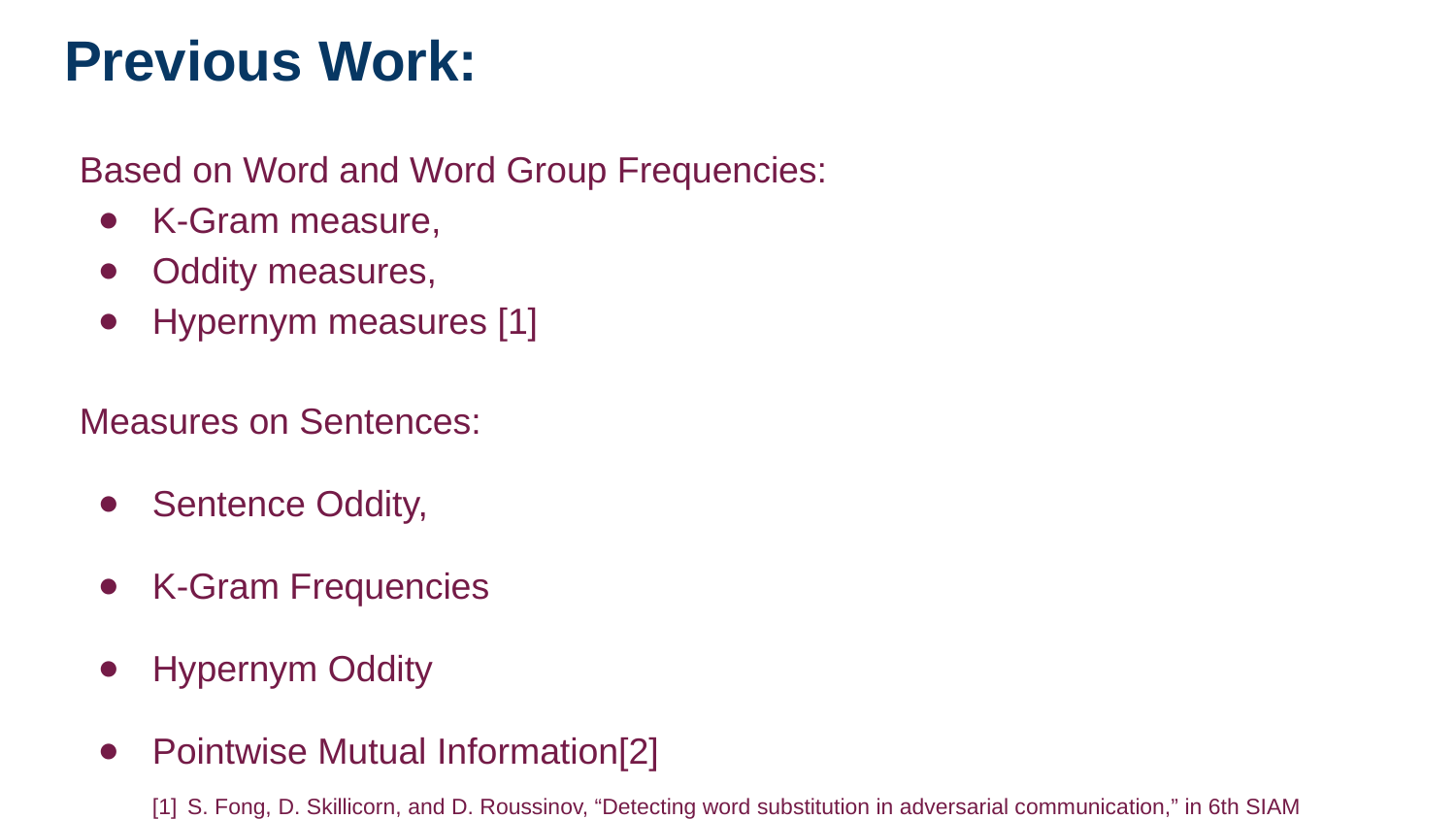

# Previous Work:

Based on Word and Word Group Frequencies:
K-Gram measure,
Oddity measures,
Hypernym measures [1]
Measures on Sentences:
Sentence Oddity,
K-Gram Frequencies
Hypernym Oddity
Pointwise Mutual Information[2]
[1] S. Fong, D. Skillicorn, and D. Roussinov, “Detecting word substitution in adversarial communication,” in 6th SIAM Conference on Data Mining. Bethesda, Maryland, 2006.
[2] S.Fong, D. Roussinov, and D.Skillicorn, “Detecting word substitutions in text”, IEEE Transactions of Knowledge and Data Engineering vol. 20, no. 8, pp. 1067-1076, 2008.